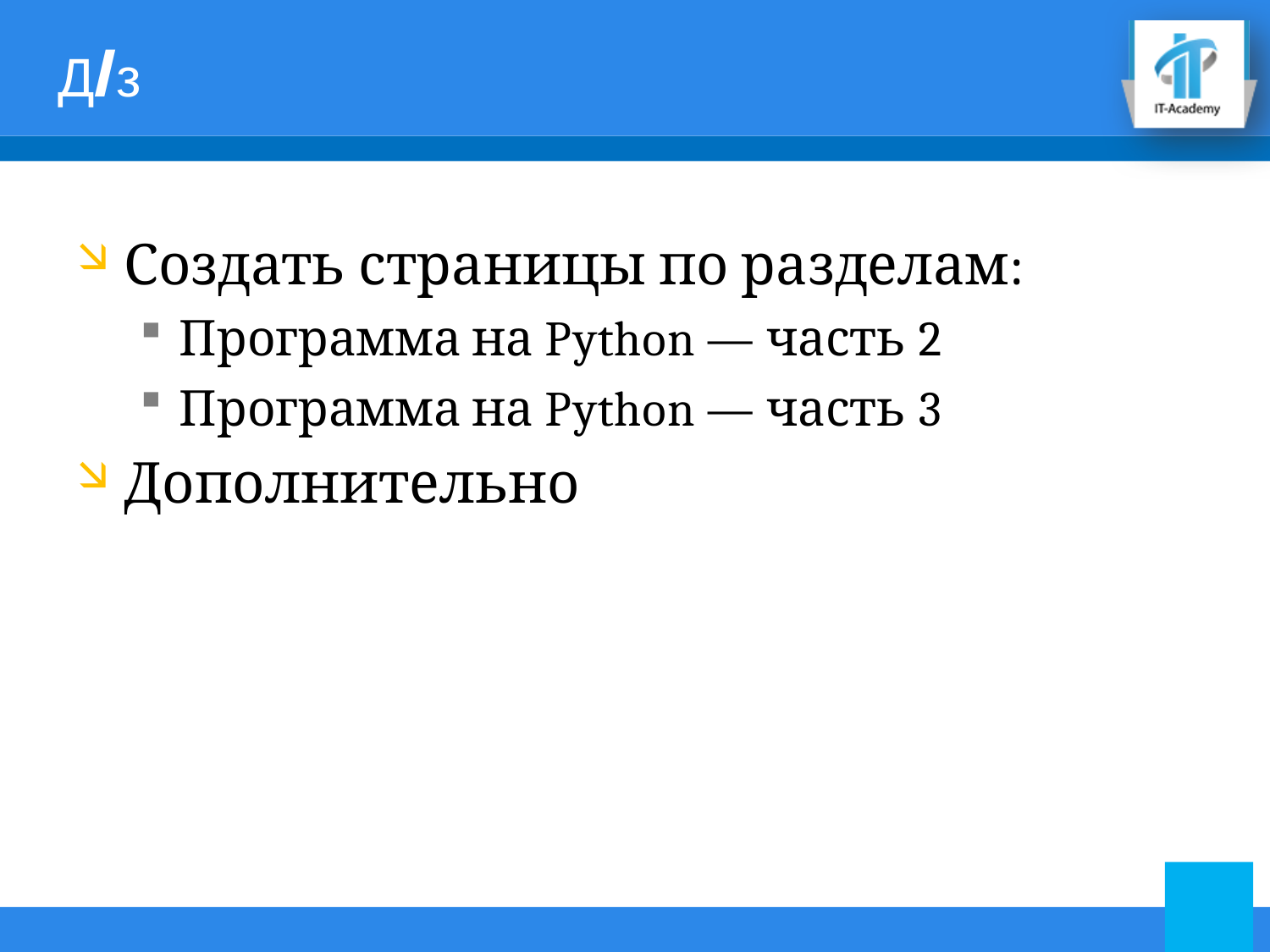

# Д/з
Создать страницы по разделам:
Программа на Python — часть 2
Программа на Python — часть 3
Дополнительно